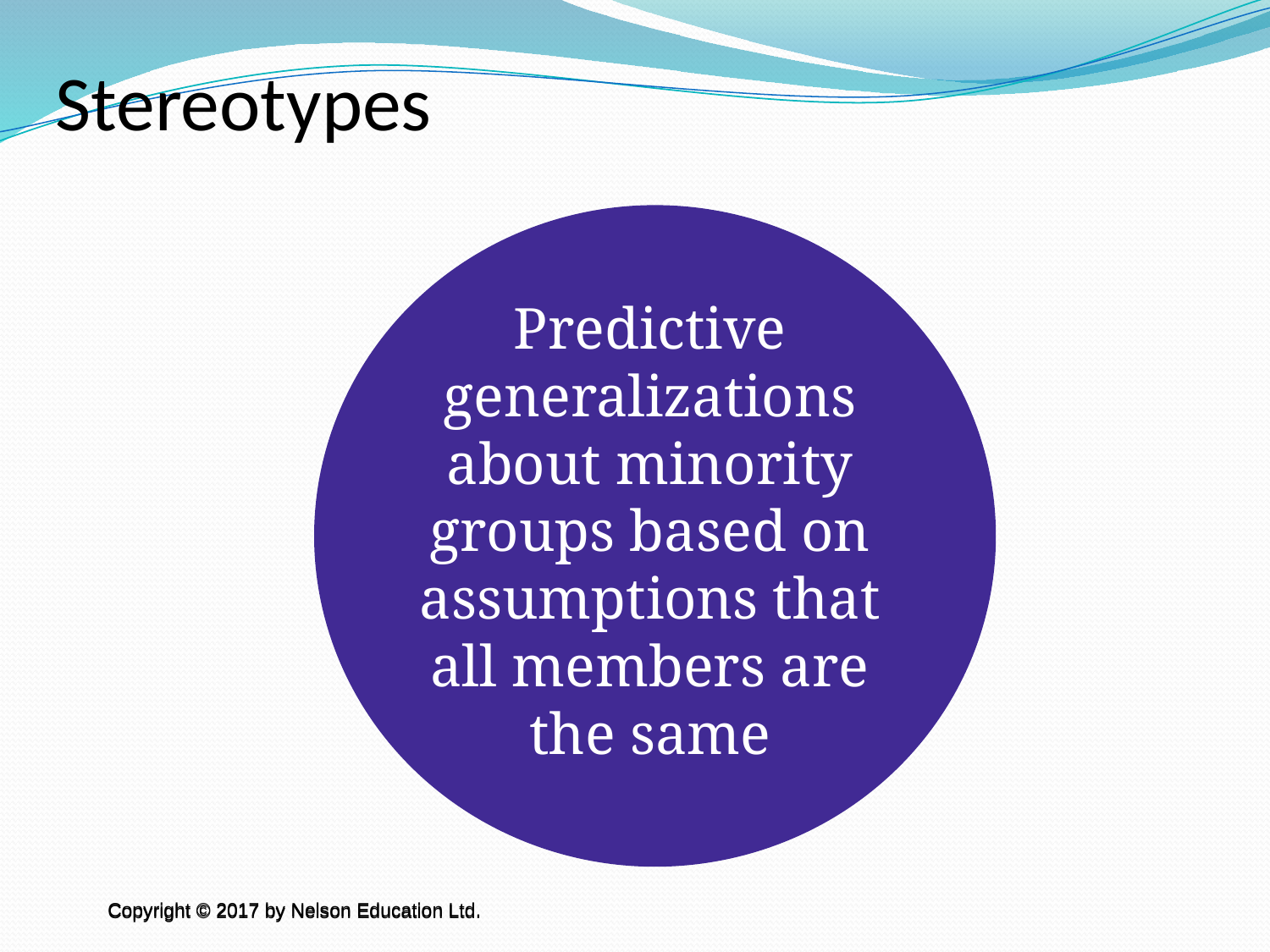

Stereotypes

Predictive generalizations about minority groups based on assumptions that all members are the same